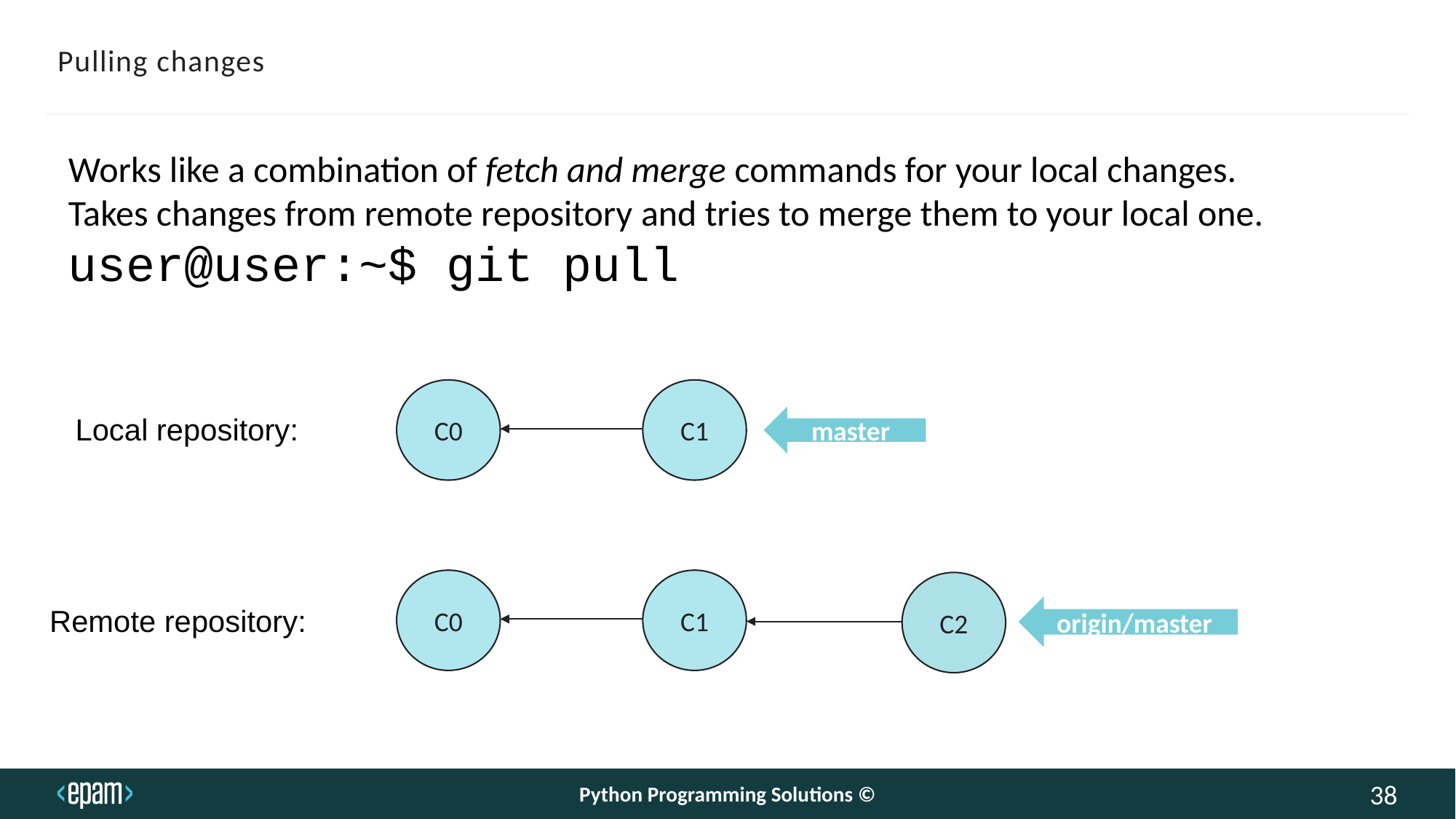

Pulling changes
Works like a combination of fetch and merge commands for your local changes.
Takes changes from remote repository and tries to merge them to your local one.
user@user:~$ git pull
C1
C0
Local repository:
master
C1
C0

C2
Remote repository:
origin/master

Python Programming Solutions ©
38